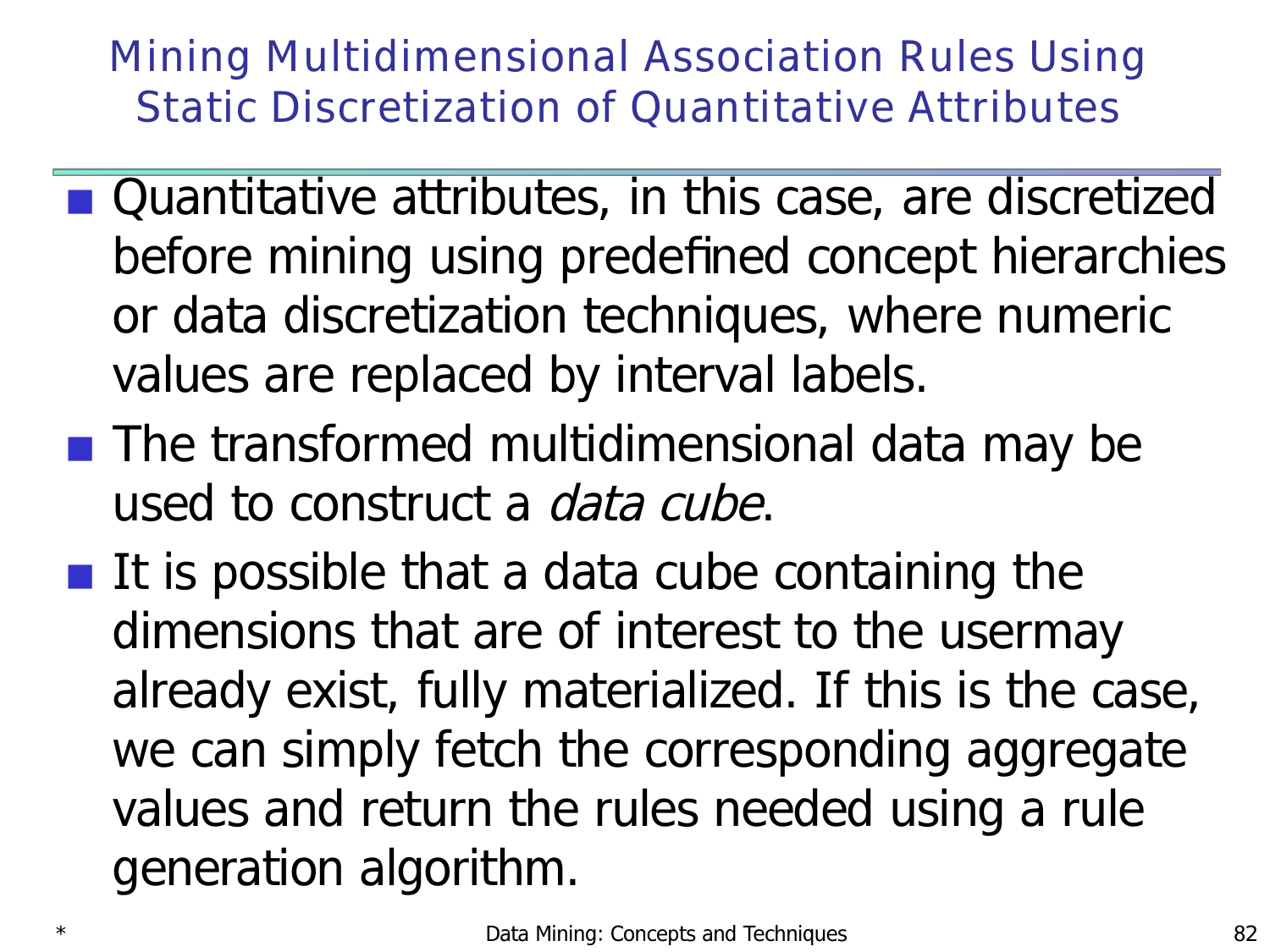

# Mining Multidimensional Association Rules Using Static Discretization of Quantitative Attributes
Quantitative attributes, in this case, are discretized before mining using predefined concept hierarchies or data discretization techniques, where numeric values are replaced by interval labels.
The transformed multidimensional data may be used to construct a data cube.
It is possible that a data cube containing the dimensions that are of interest to the usermay already exist, fully materialized. If this is the case, we can simply fetch the corresponding aggregate values and return the rules needed using a rule generation algorithm.

*
Data Mining: Concepts and Techniques
82